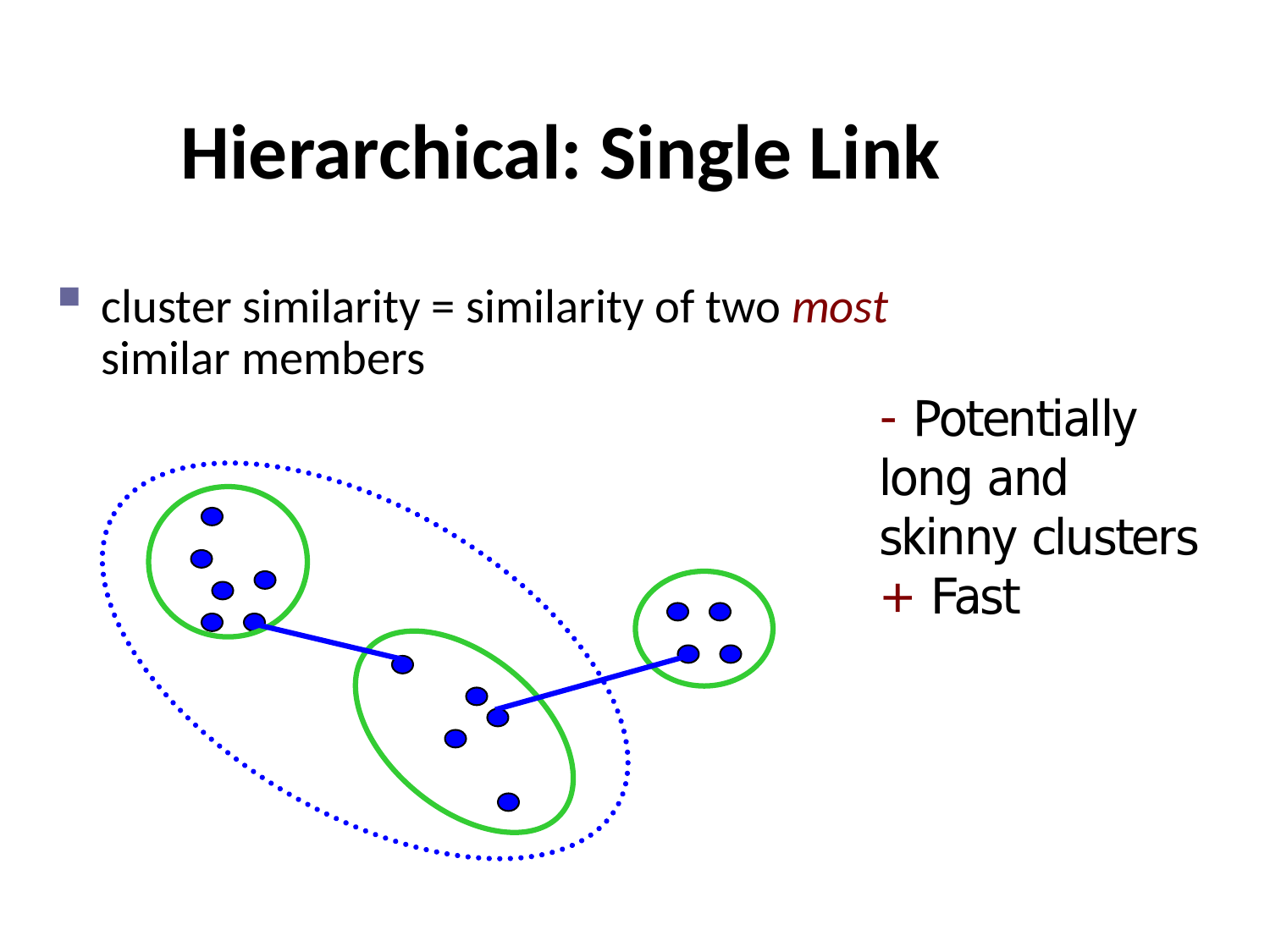

# Hierarchical: Single Link
cluster similarity = similarity of two most similar members
- Potentially long and skinny clusters
+ Fast